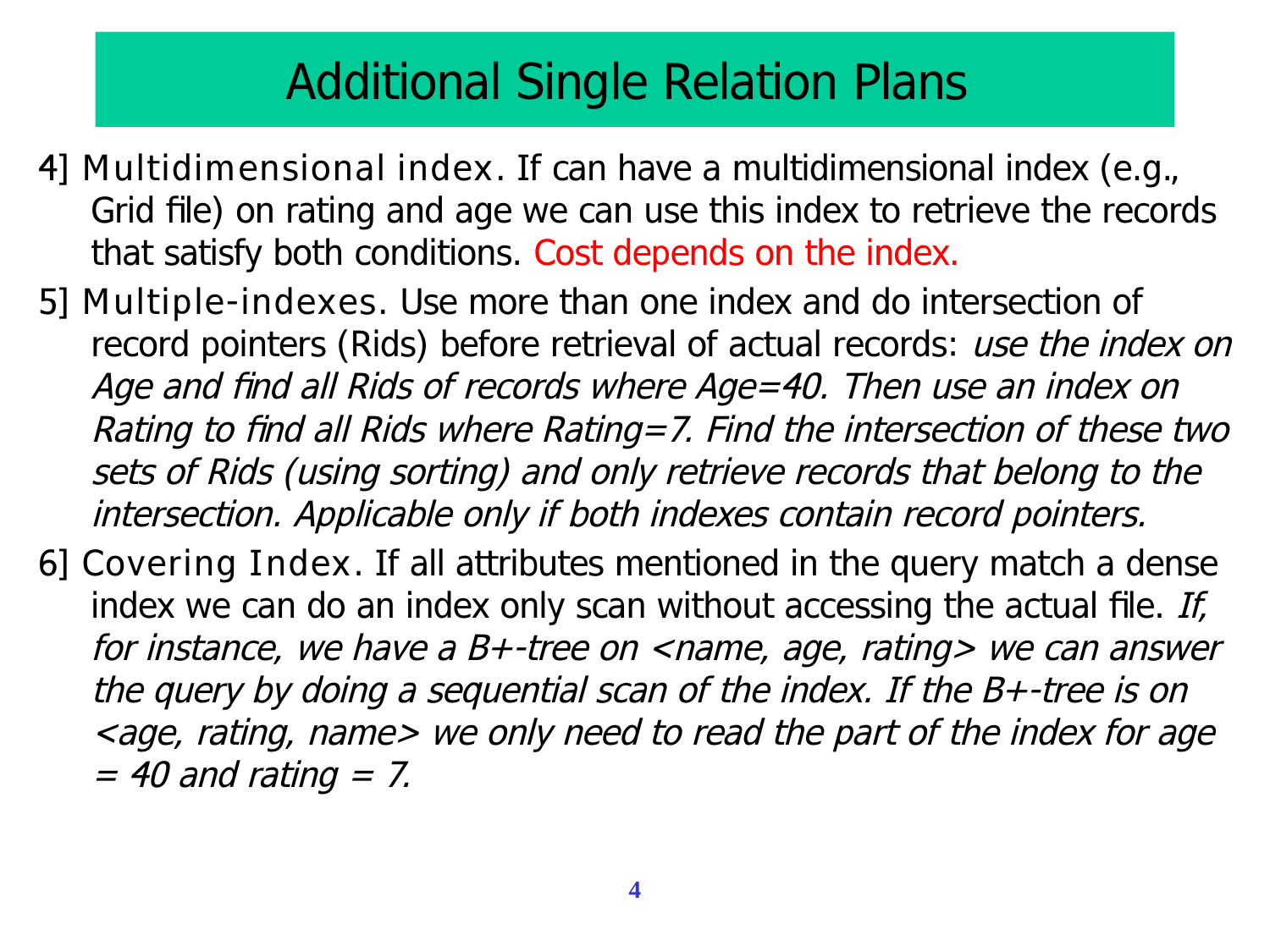

# Additional Single Relation Plans
4] Multidimensional index. If can have a multidimensional index (e.g., Grid file) on rating and age we can use this index to retrieve the records that satisfy both conditions. Cost depends on the index.
5] Multiple-indexes. Use more than one index and do intersection of record pointers (Rids) before retrieval of actual records: use the index on Age and find all Rids of records where Age=40. Then use an index on Rating to find all Rids where Rating=7. Find the intersection of these two sets of Rids (using sorting) and only retrieve records that belong to the intersection. Applicable only if both indexes contain record pointers.
6] Covering Index. If all attributes mentioned in the query match a dense index we can do an index only scan without accessing the actual file. If, for instance, we have a B+-tree on <name, age, rating> we can answer the query by doing a sequential scan of the index. If the B+-tree is on <age, rating, name> we only need to read the part of the index for age = 40 and rating = 7.
4